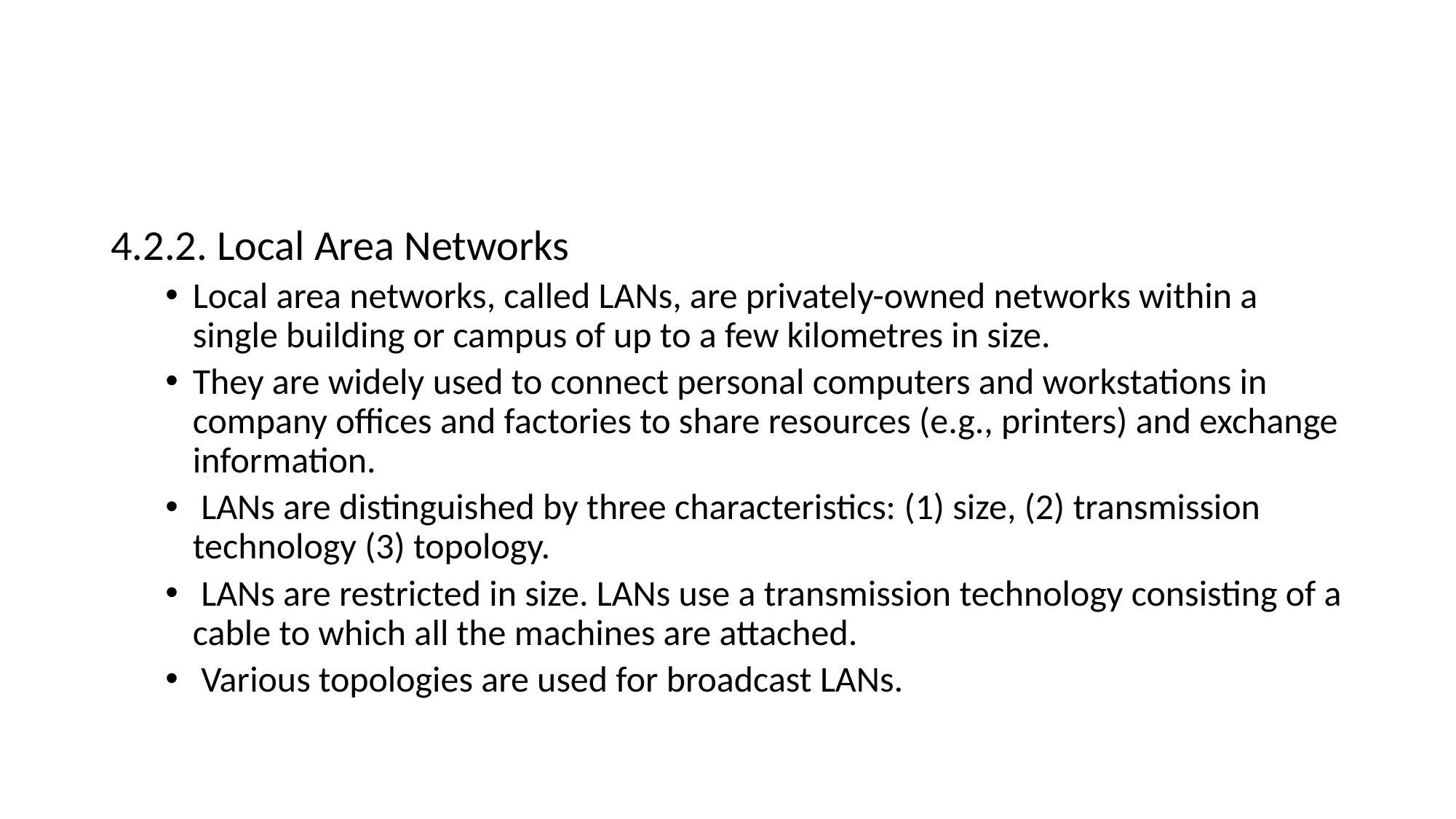

4.2.2. Local Area Networks
Local area networks, called LANs, are privately-owned networks within a single building or campus of up to a few kilometres in size.
They are widely used to connect personal computers and workstations in company offices and factories to share resources (e.g., printers) and exchange information.
 LANs are distinguished by three characteristics: (1) size, (2) transmission technology (3) topology.
 LANs are restricted in size. LANs use a transmission technology consisting of a cable to which all the machines are attached.
 Various topologies are used for broadcast LANs.